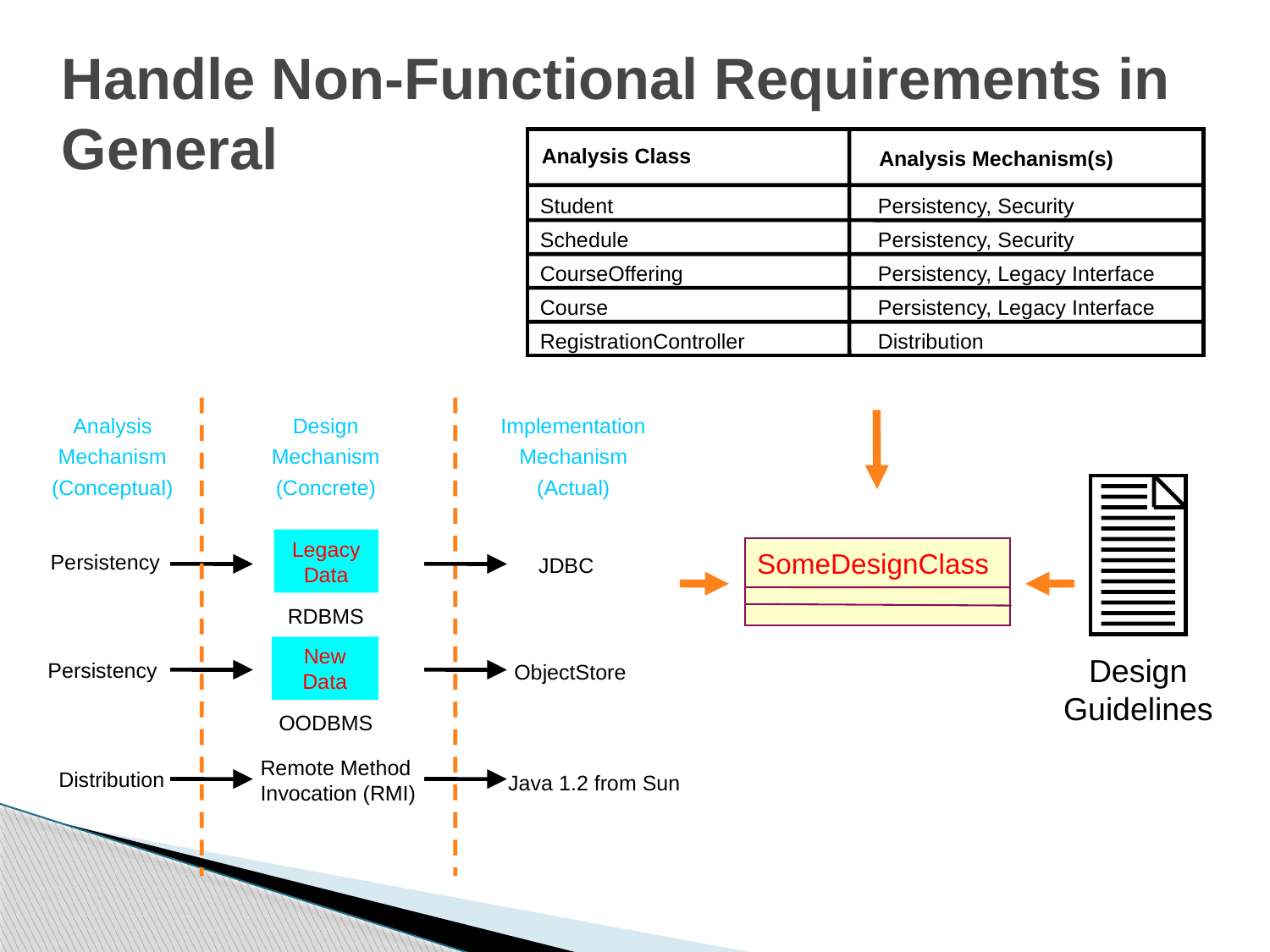

# Handle Non-Functional Requirements in General

Analysis Class
Analysis Mechanism(s)

Student
Persistency, Security

Schedule
Persistency, Security

CourseOffering
Persistency, Legacy Interface

Course
Persistency, Legacy Interface

RegistrationController
Distribution

Analysis
Mechanism
(Conceptual)
Design
Mechanism
(Concrete)
Implementation
Mechanism
(Actual)

Design
Guidelines
Legacy Data

SomeDesignClass
Persistency
JDBC

RDBMS

New Data
Persistency
ObjectStore

OODBMS
Remote Method Invocation (RMI)
Distribution
Java 1.2 from Sun